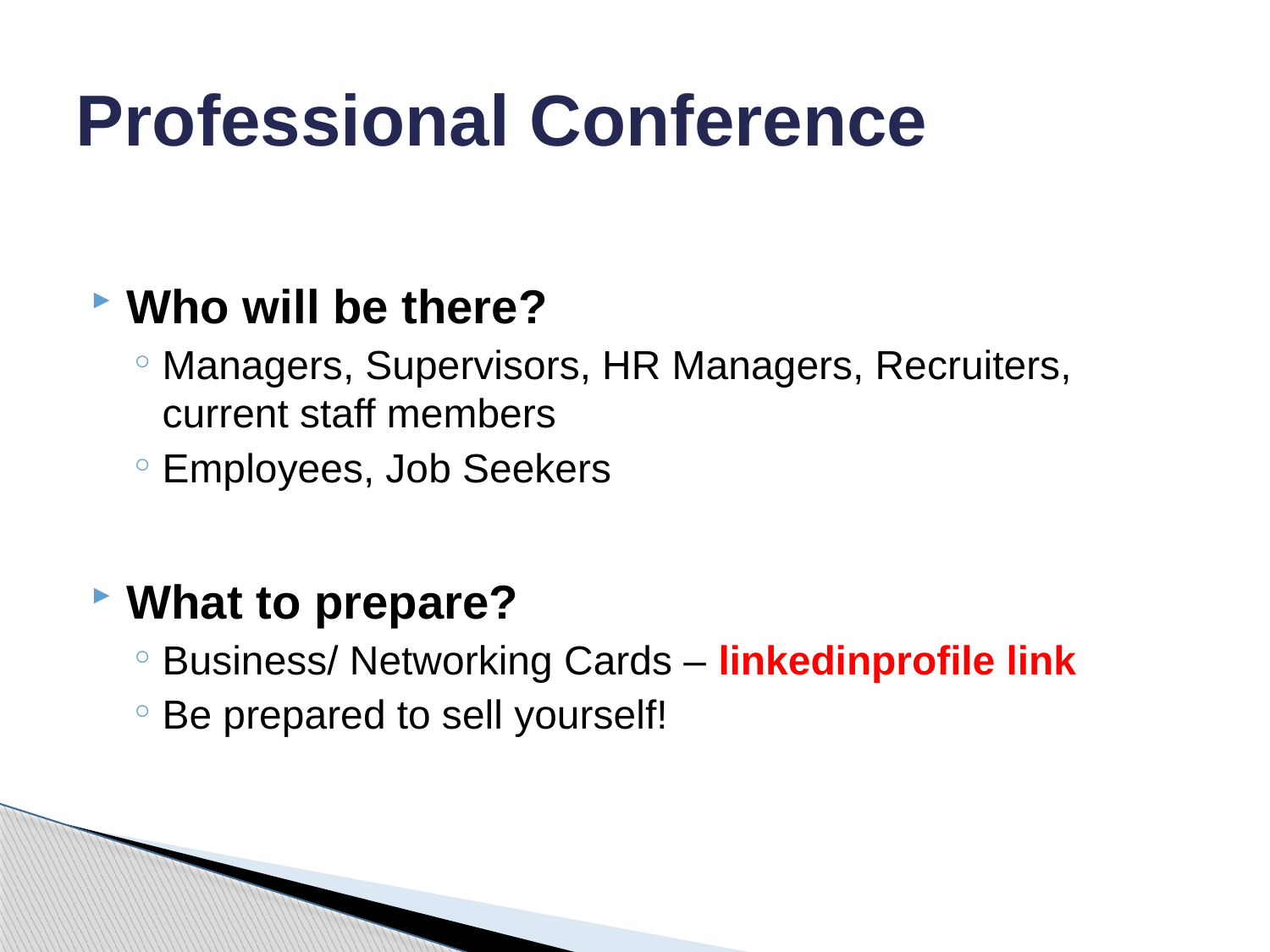

# Professional Conference

Who will be there?
Managers, Supervisors, HR Managers, Recruiters, current staff members
Employees, Job Seekers

What to prepare?
Business/ Networking Cards – linkedinprofile link
Be prepared to sell yourself!